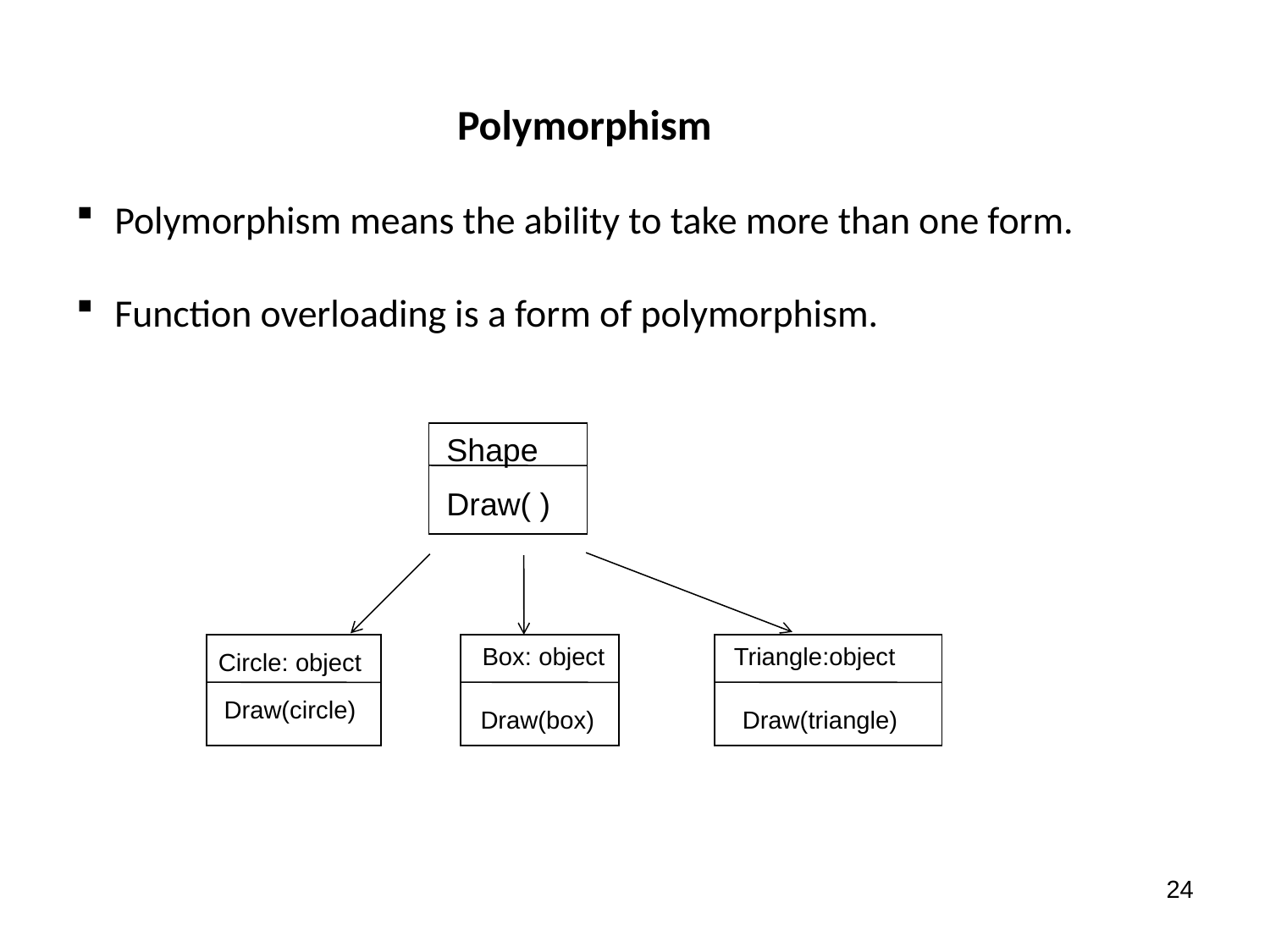

Polymorphism

 Polymorphism means the ability to take more than one form.

 Function overloading is a form of polymorphism.

Shape

Draw( )

Box: object
 Triangle:object
Circle: object

Draw(circle)
  Draw(box)
 Draw(triangle)
24